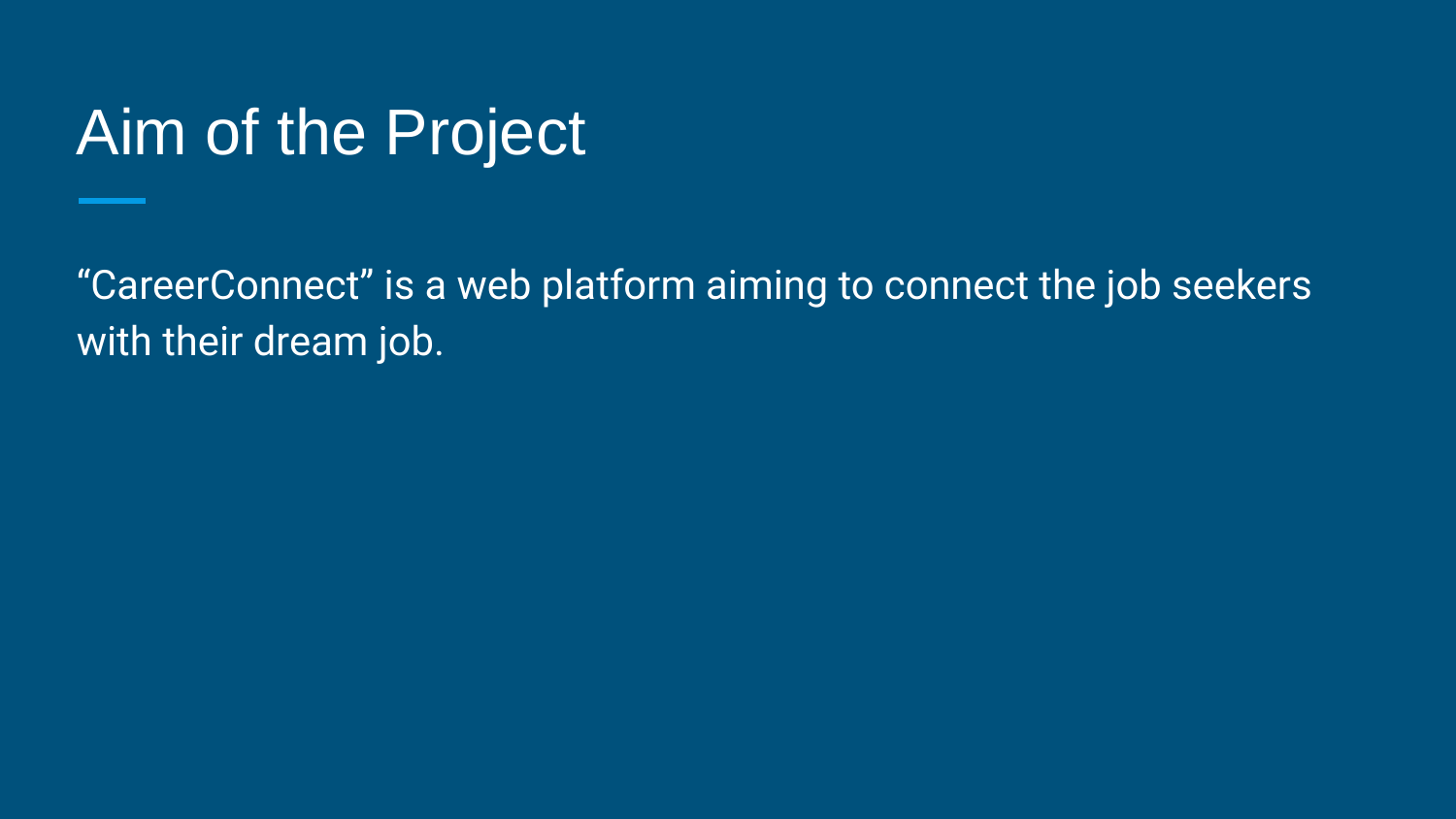

# Aim of the Project
“CareerConnect” is a web platform aiming to connect the job seekers with their dream job.